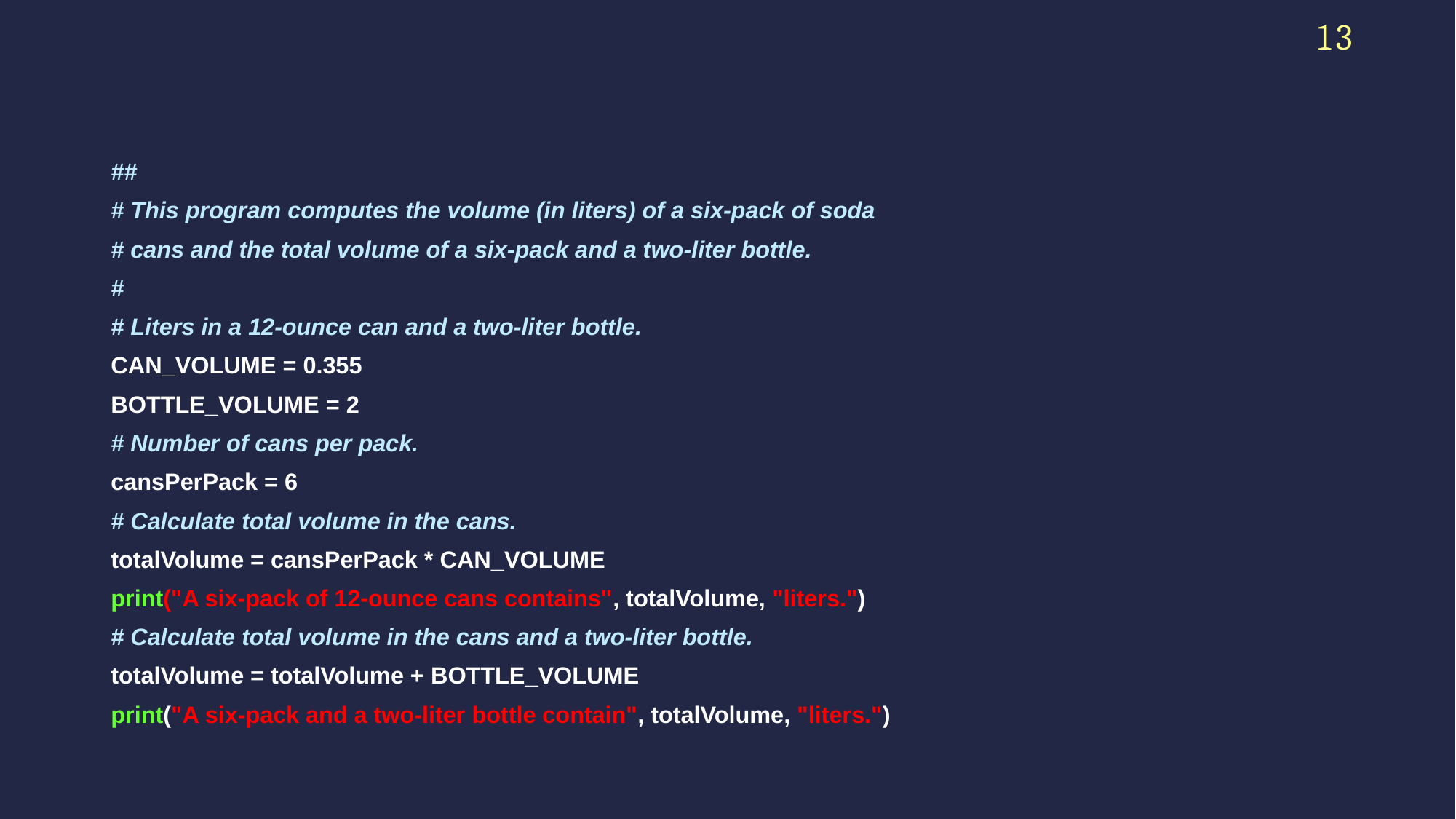

13
#
##
# This program computes the volume (in liters) of a six-pack of soda
# cans and the total volume of a six-pack and a two-liter bottle.
#
# Liters in a 12-ounce can and a two-liter bottle.
CAN_VOLUME = 0.355
BOTTLE_VOLUME = 2
# Number of cans per pack.
cansPerPack = 6
# Calculate total volume in the cans.
totalVolume = cansPerPack * CAN_VOLUME
print("A six-pack of 12-ounce cans contains", totalVolume, "liters.")
# Calculate total volume in the cans and a two-liter bottle.
totalVolume = totalVolume + BOTTLE_VOLUME
print("A six-pack and a two-liter bottle contain", totalVolume, "liters.")